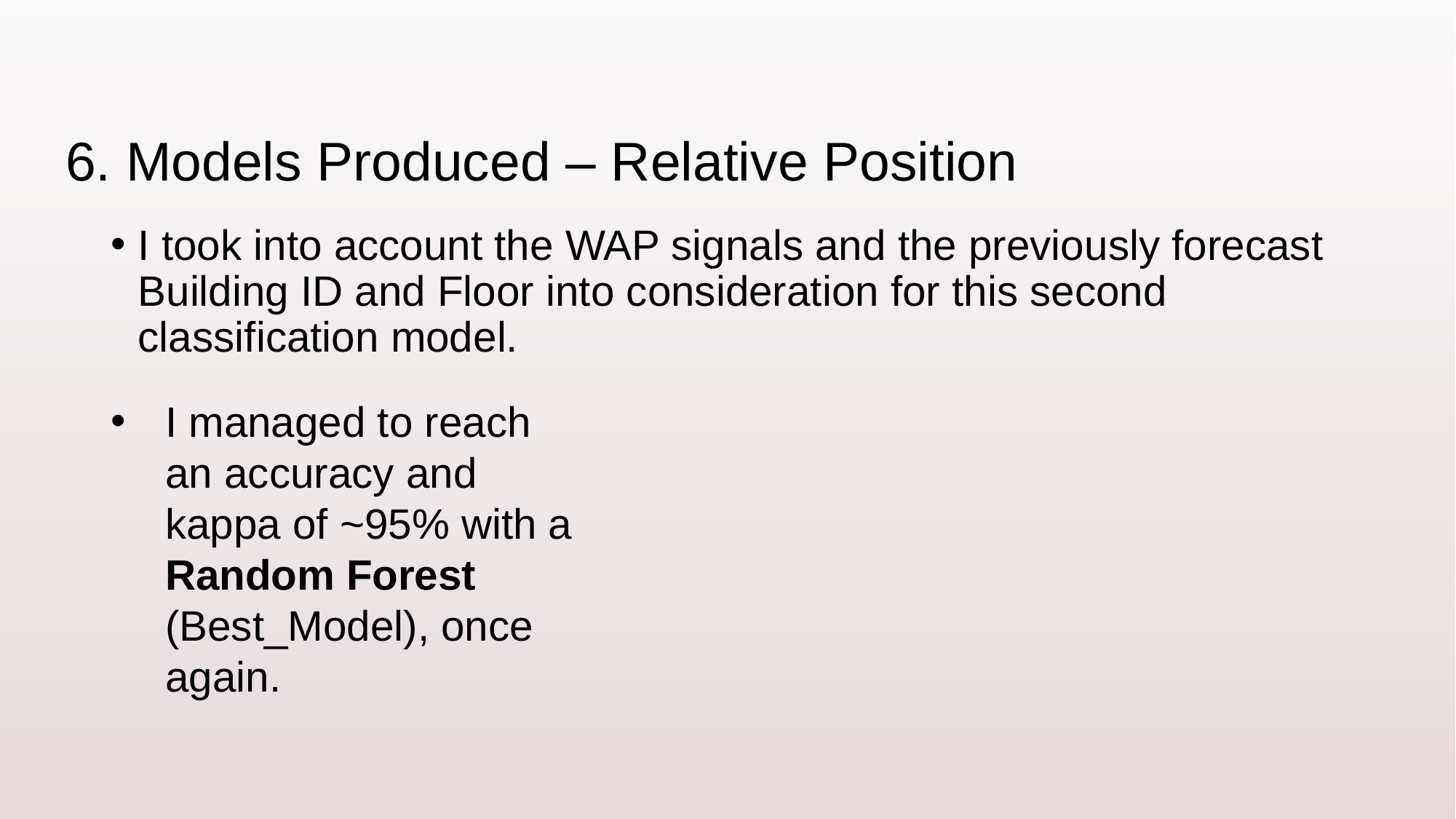

# 6. Models Produced – Relative Position
I took into account the WAP signals and the previously forecast Building ID and Floor into consideration for this second classification model.
I managed to reach an accuracy and kappa of ~95% with a Random Forest (Best_Model), once again.